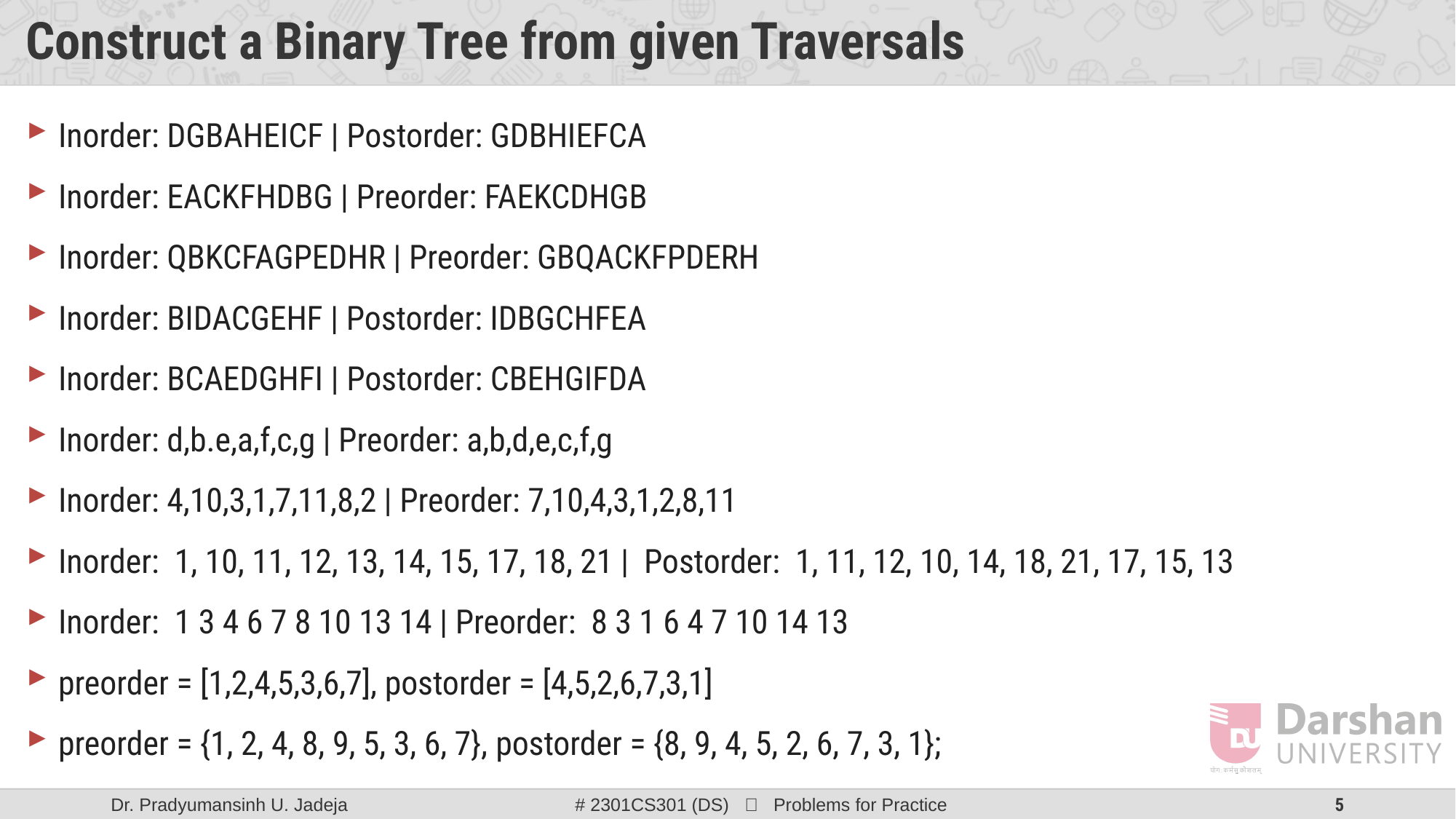

# Construct a Binary Tree from given Traversals
Inorder: DGBAHEICF | Postorder: GDBHIEFCA
Inorder: EACKFHDBG | Preorder: FAEKCDHGB
Inorder: QBKCFAGPEDHR | Preorder: GBQACKFPDERH
Inorder: BIDACGEHF | Postorder: IDBGCHFEA
Inorder: BCAEDGHFI | Postorder: CBEHGIFDA
Inorder: d,b.e,a,f,c,g | Preorder: a,b,d,e,c,f,g
Inorder: 4,10,3,1,7,11,8,2 | Preorder: 7,10,4,3,1,2,8,11
Inorder:  1, 10, 11, 12, 13, 14, 15, 17, 18, 21 |  Postorder:  1, 11, 12, 10, 14, 18, 21, 17, 15, 13
Inorder:  1 3 4 6 7 8 10 13 14 | Preorder:  8 3 1 6 4 7 10 14 13
preorder = [1,2,4,5,3,6,7], postorder = [4,5,2,6,7,3,1]
preorder = {1, 2, 4, 8, 9, 5, 3, 6, 7}, postorder = {8, 9, 4, 5, 2, 6, 7, 3, 1};